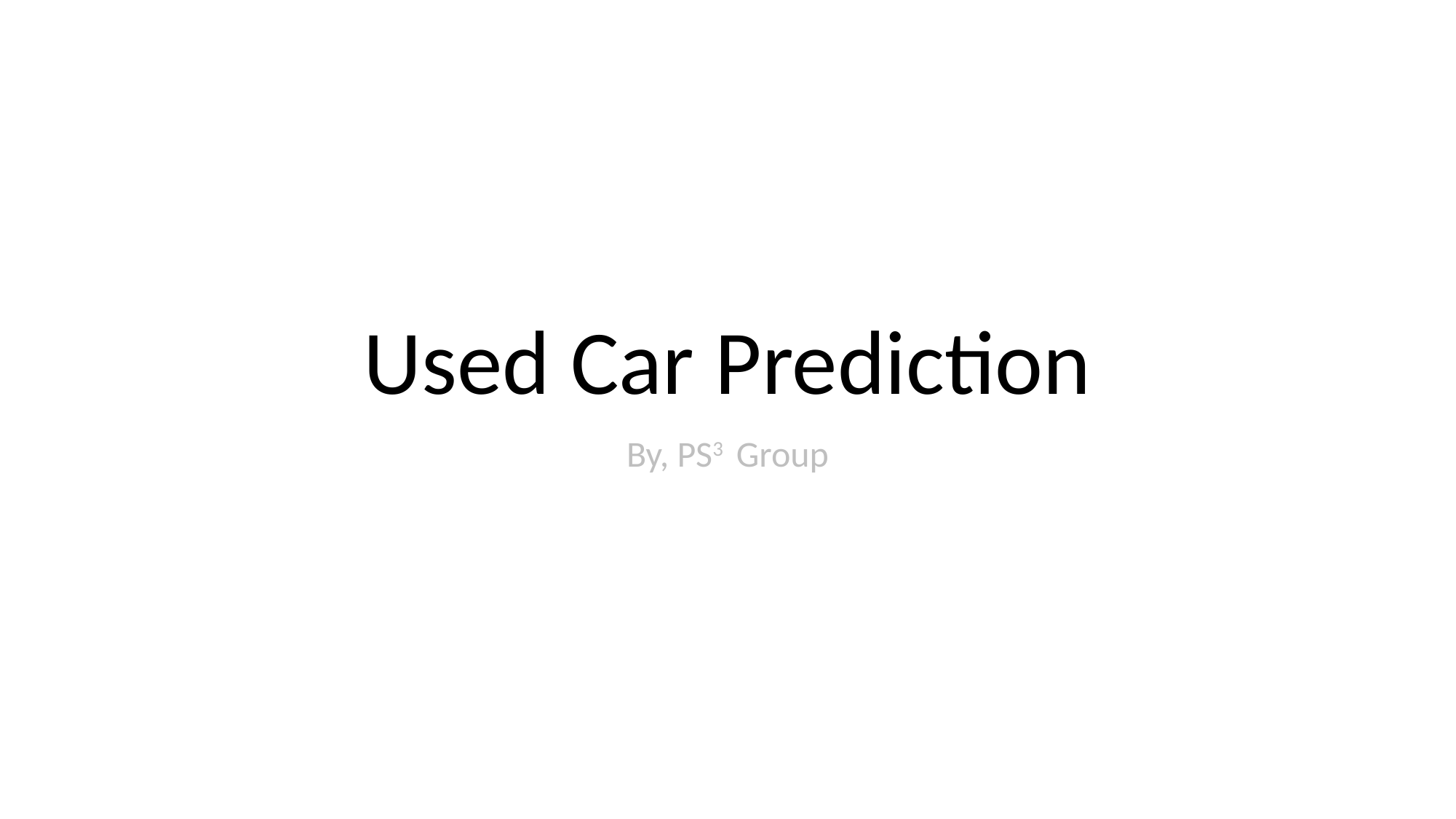

# Used Car Prediction
By, PS3  Group